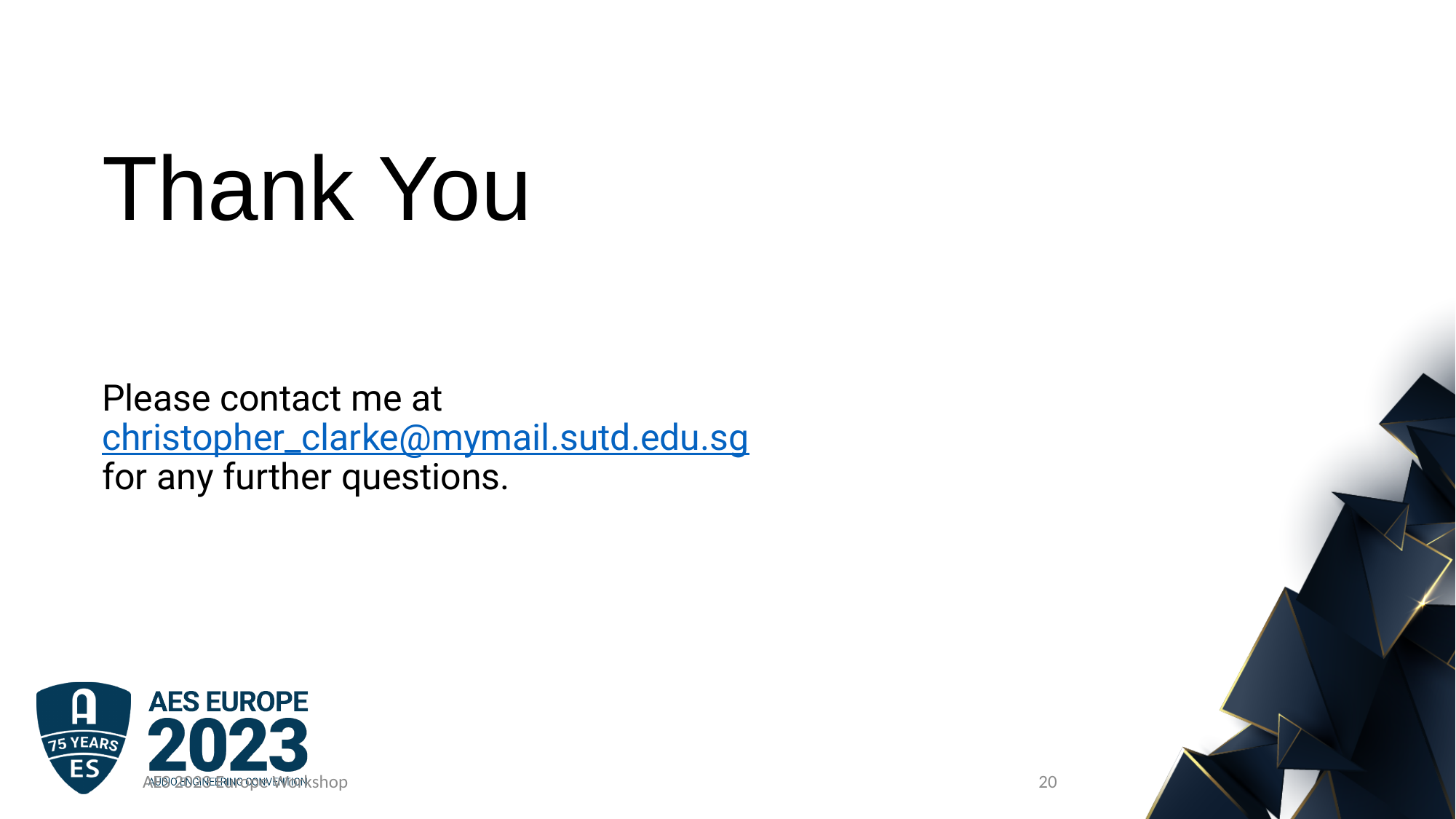

# Thank You
Please contact me at christopher_clarke@mymail.sutd.edu.sg
for any further questions.

AES 2023 Europe Workshop
20